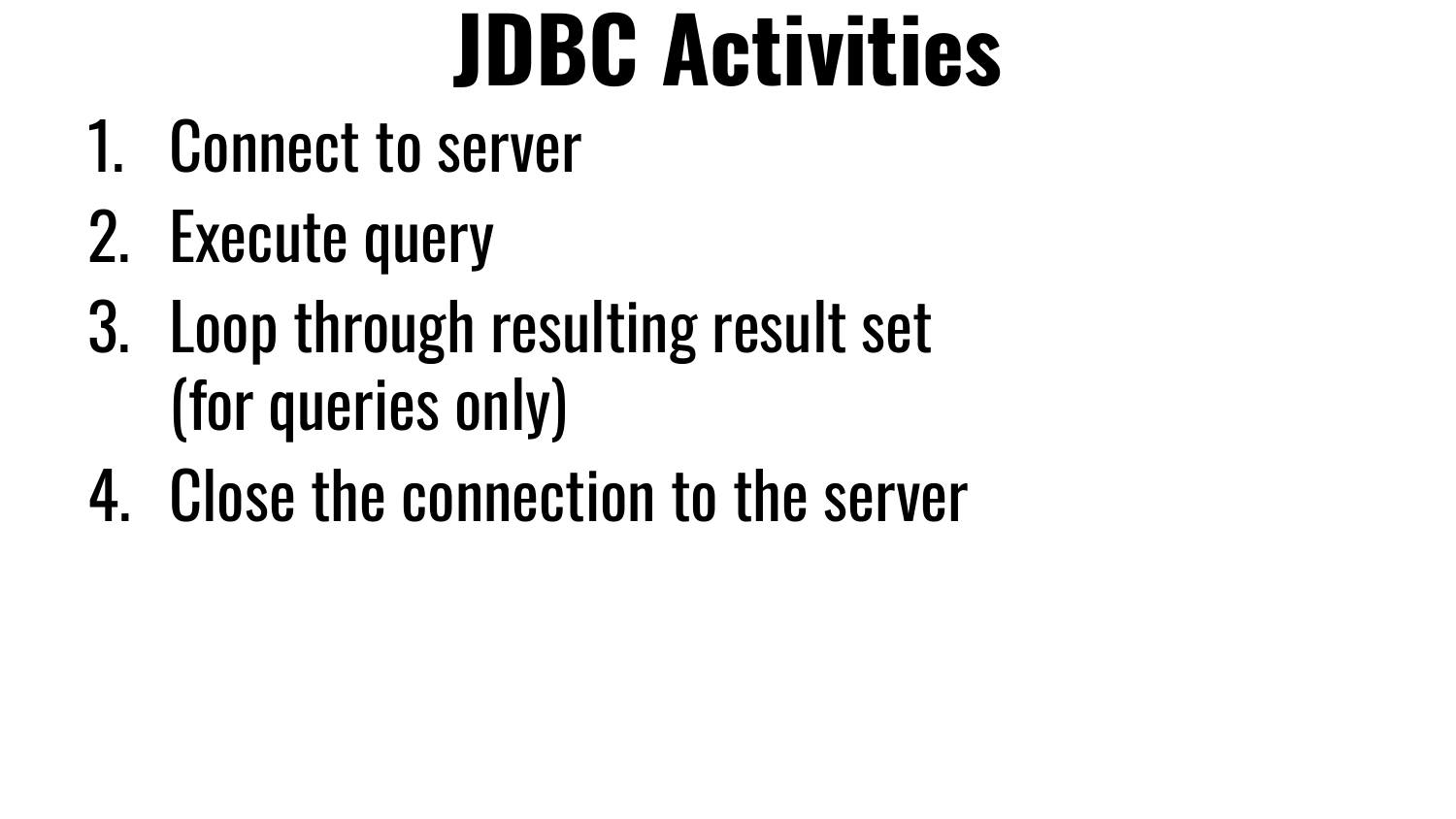

# JDBC Activities
Connect to server
Execute query
Loop through resulting result set
(for queries only)
Close the connection to the server